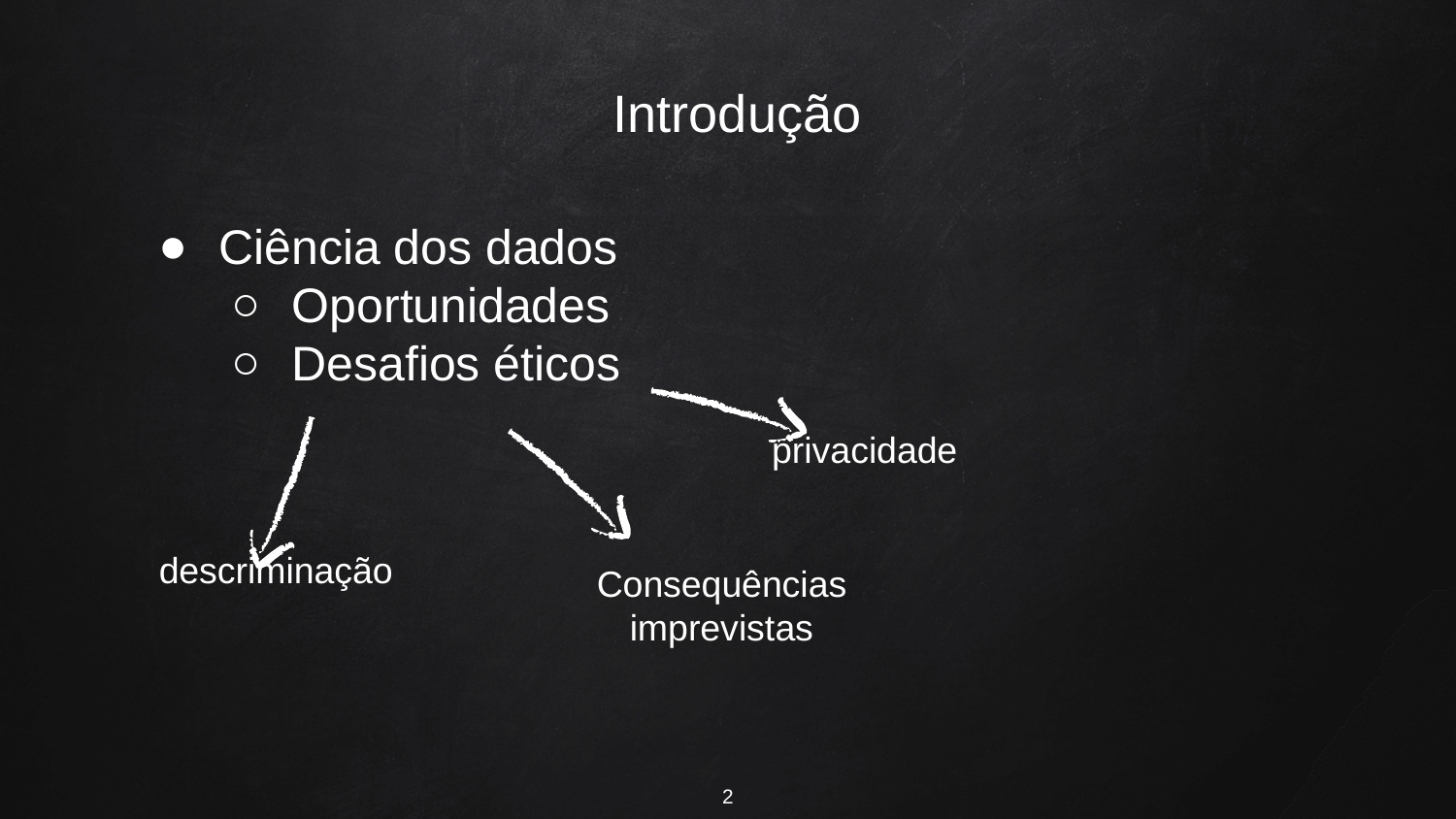

# Introdução
Ciência dos dados
Oportunidades
Desafios éticos

privacidade

descriminação
Consequências imprevistas
2